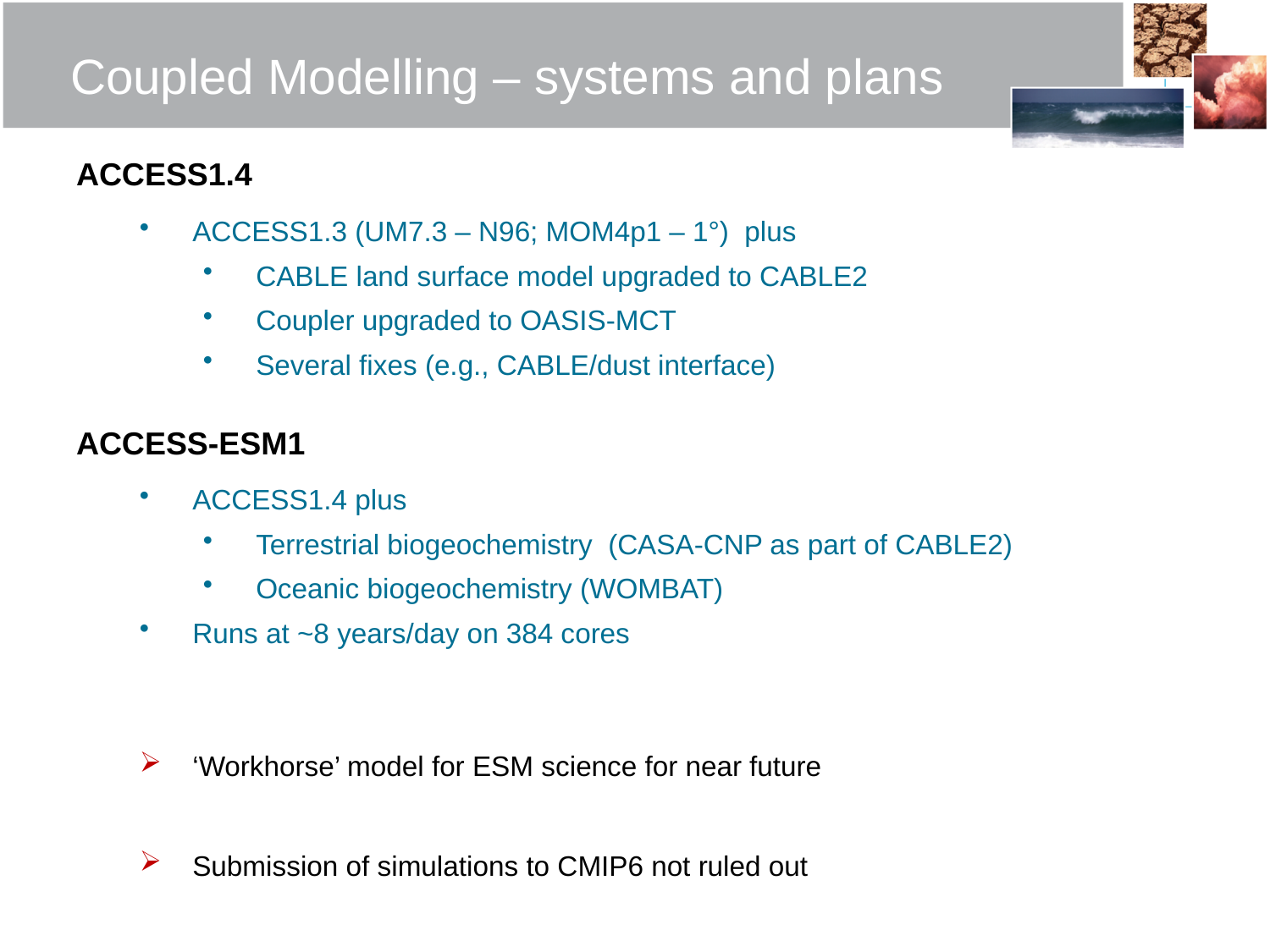

Coupled Modelling – systems and plans
ACCESS1.4
ACCESS1.3 (UM7.3 – N96; MOM4p1 – 1°)  plus
CABLE land surface model upgraded to CABLE2
Coupler upgraded to OASIS-MCT
Several fixes (e.g., CABLE/dust interface)
ACCESS-ESM1
ACCESS1.4 plus
Terrestrial biogeochemistry  (CASA-CNP as part of CABLE2)
Oceanic biogeochemistry (WOMBAT)
Runs at ~8 years/day on 384 cores

‘Workhorse’ model for ESM science for near future

Submission of simulations to CMIP6 not ruled out

The Centre for Australian Weather and Climate Research
A partnership between CSIRO and the Bureau of Meteorology
1